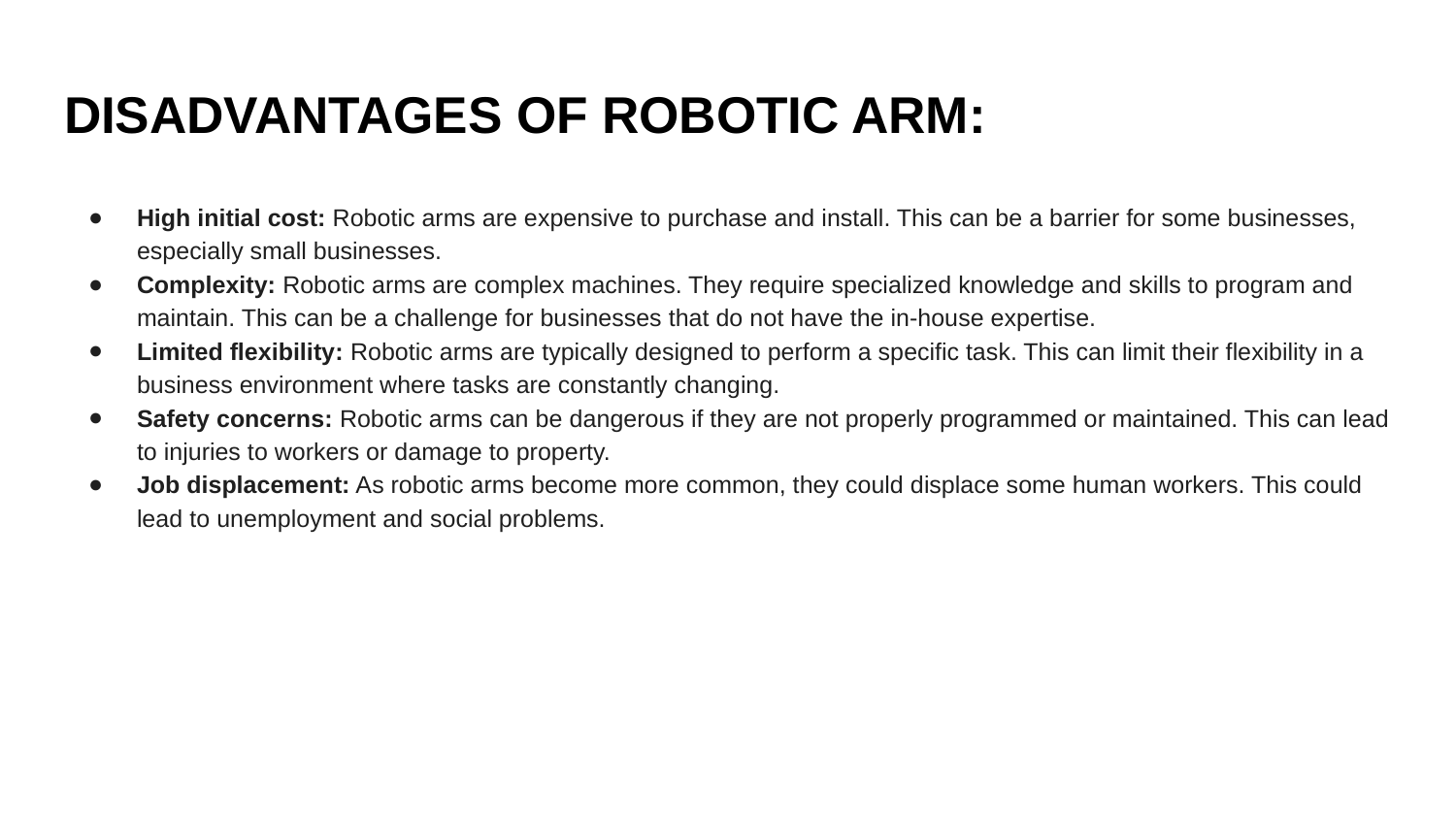

# DISADVANTAGES OF ROBOTIC ARM:
High initial cost: Robotic arms are expensive to purchase and install. This can be a barrier for some businesses, especially small businesses.
Complexity: Robotic arms are complex machines. They require specialized knowledge and skills to program and maintain. This can be a challenge for businesses that do not have the in-house expertise.
Limited flexibility: Robotic arms are typically designed to perform a specific task. This can limit their flexibility in a business environment where tasks are constantly changing.
Safety concerns: Robotic arms can be dangerous if they are not properly programmed or maintained. This can lead to injuries to workers or damage to property.
Job displacement: As robotic arms become more common, they could displace some human workers. This could lead to unemployment and social problems.